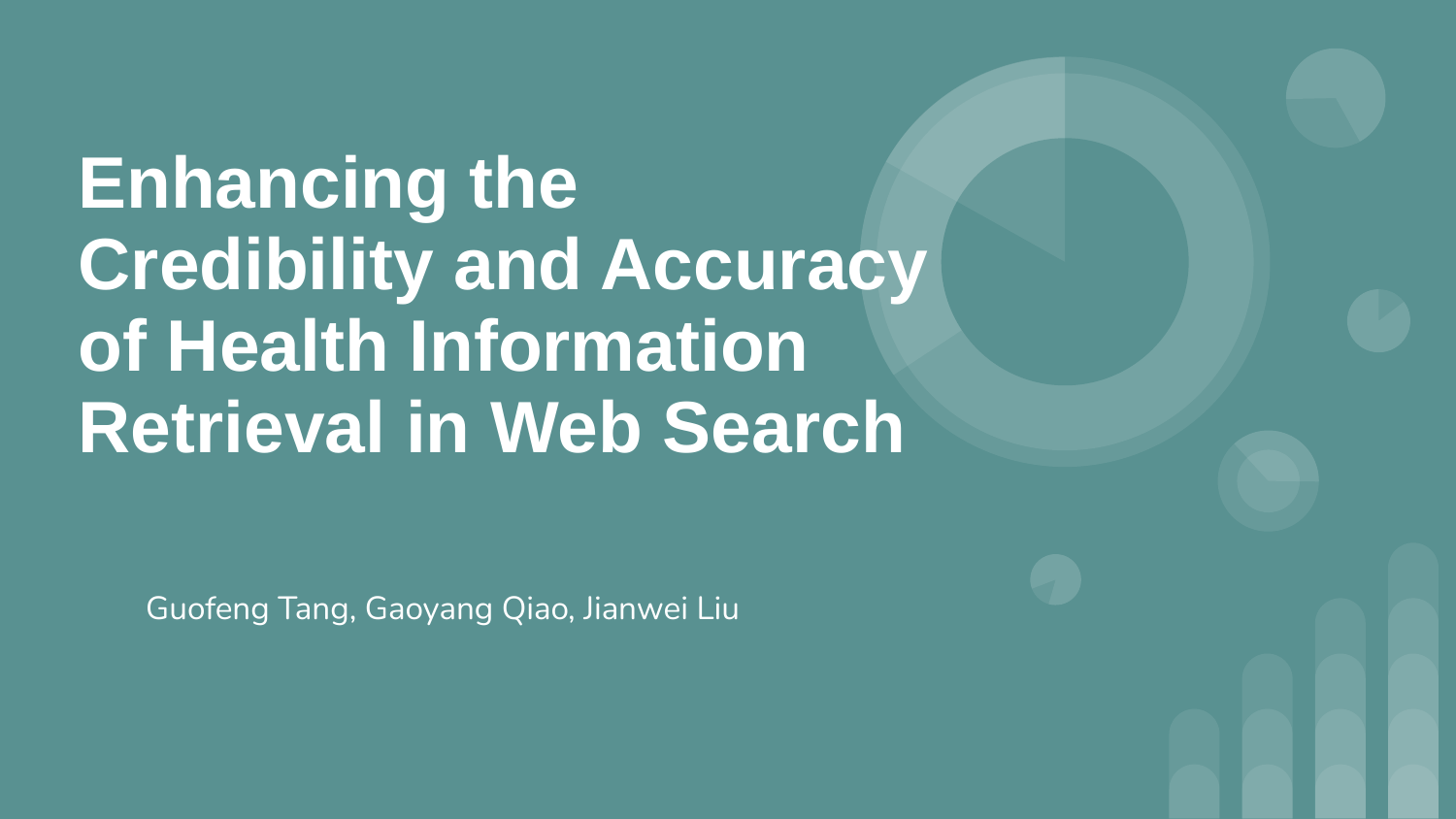

# Enhancing the Credibility and Accuracy of Health Information Retrieval in Web Search
Guofeng Tang, Gaoyang Qiao, Jianwei Liu